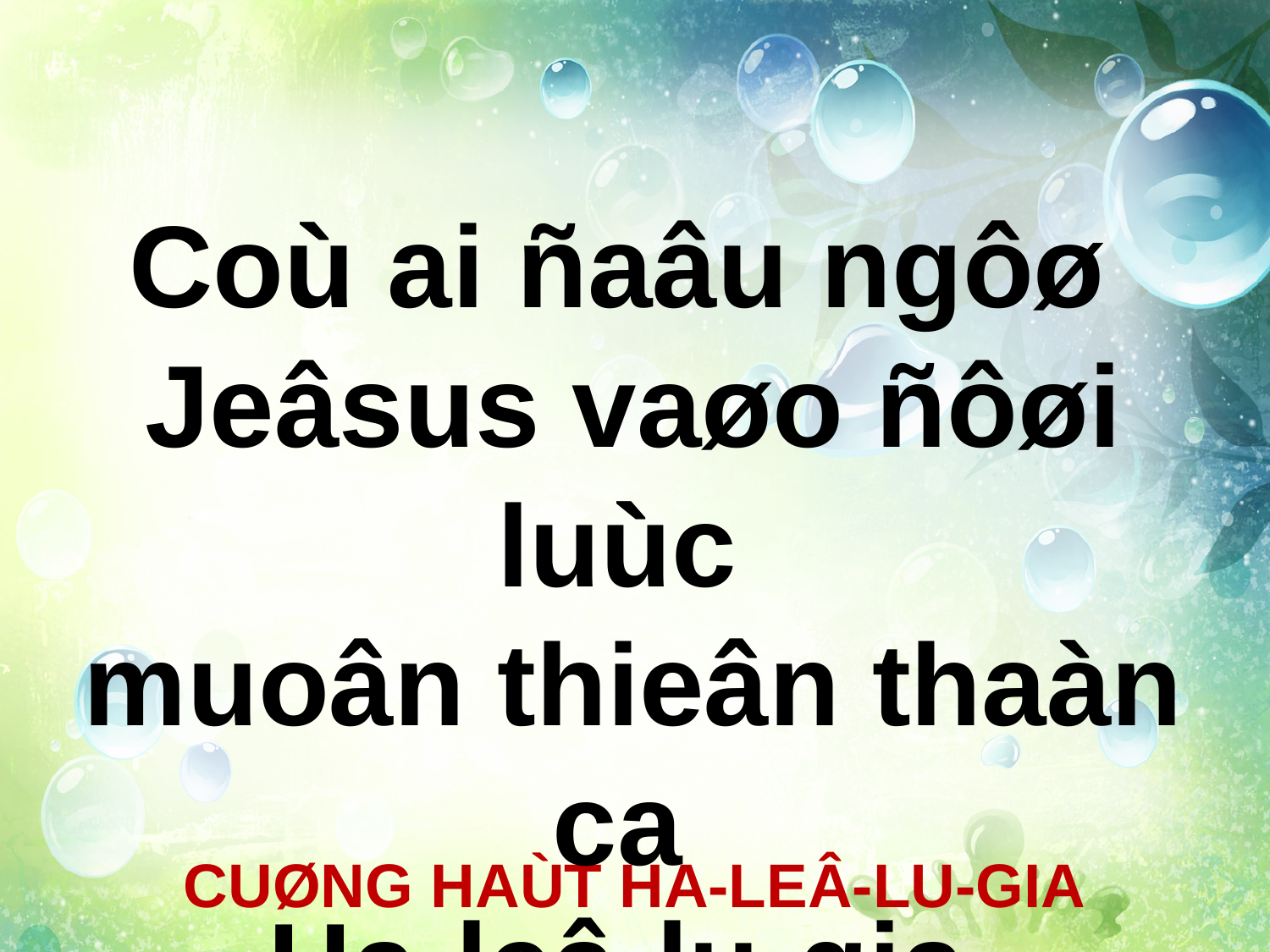

Coù ai ñaâu ngôø
Jeâsus vaøo ñôøi luùc
muoân thieân thaàn ca
Ha-leâ-lu-gia.
CUØNG HAÙT HA-LEÂ-LU-GIA